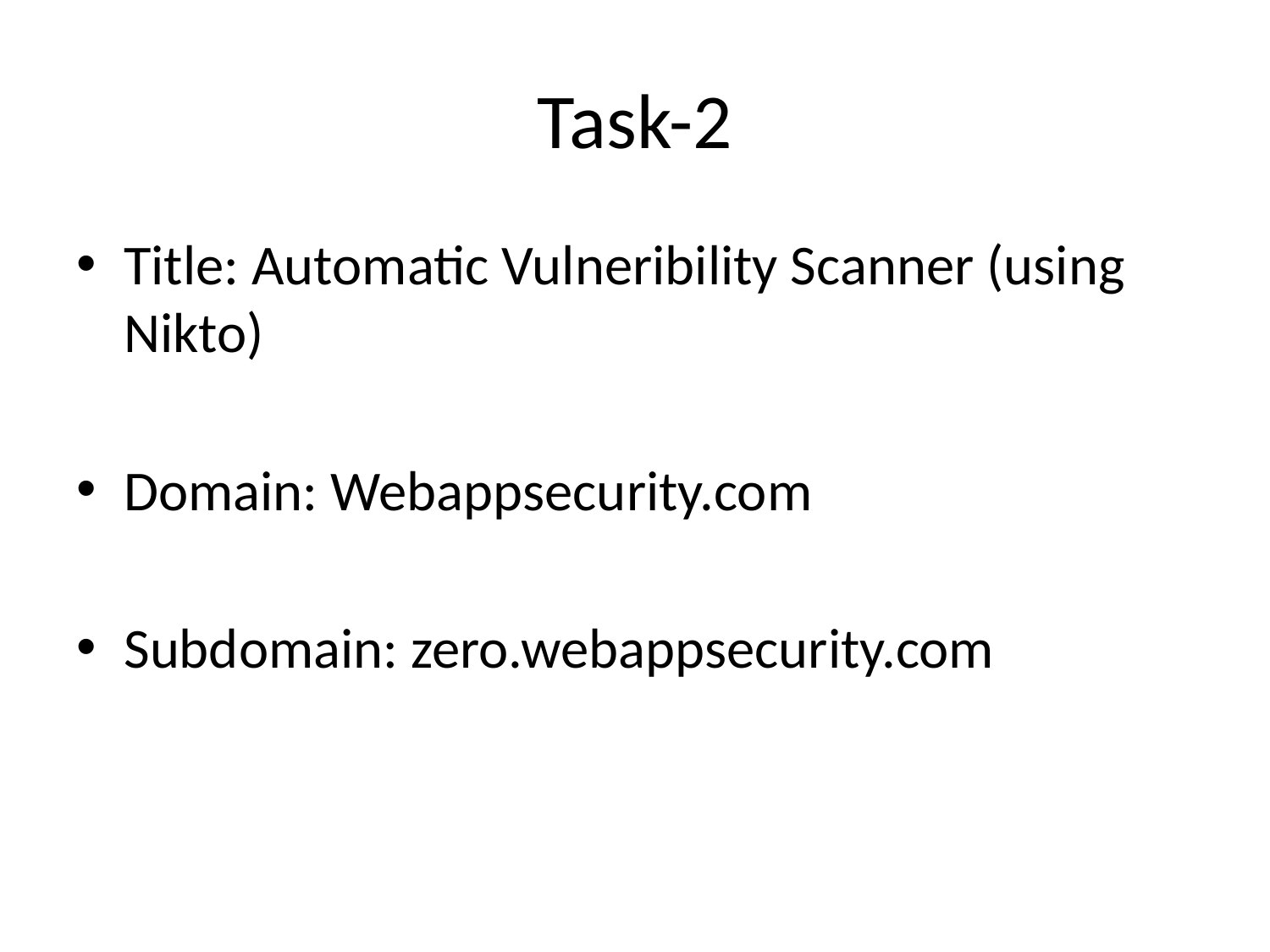

# Task-2
Title: Automatic Vulneribility Scanner (using Nikto)

Domain: Webappsecurity.com

Subdomain: zero.webappsecurity.com